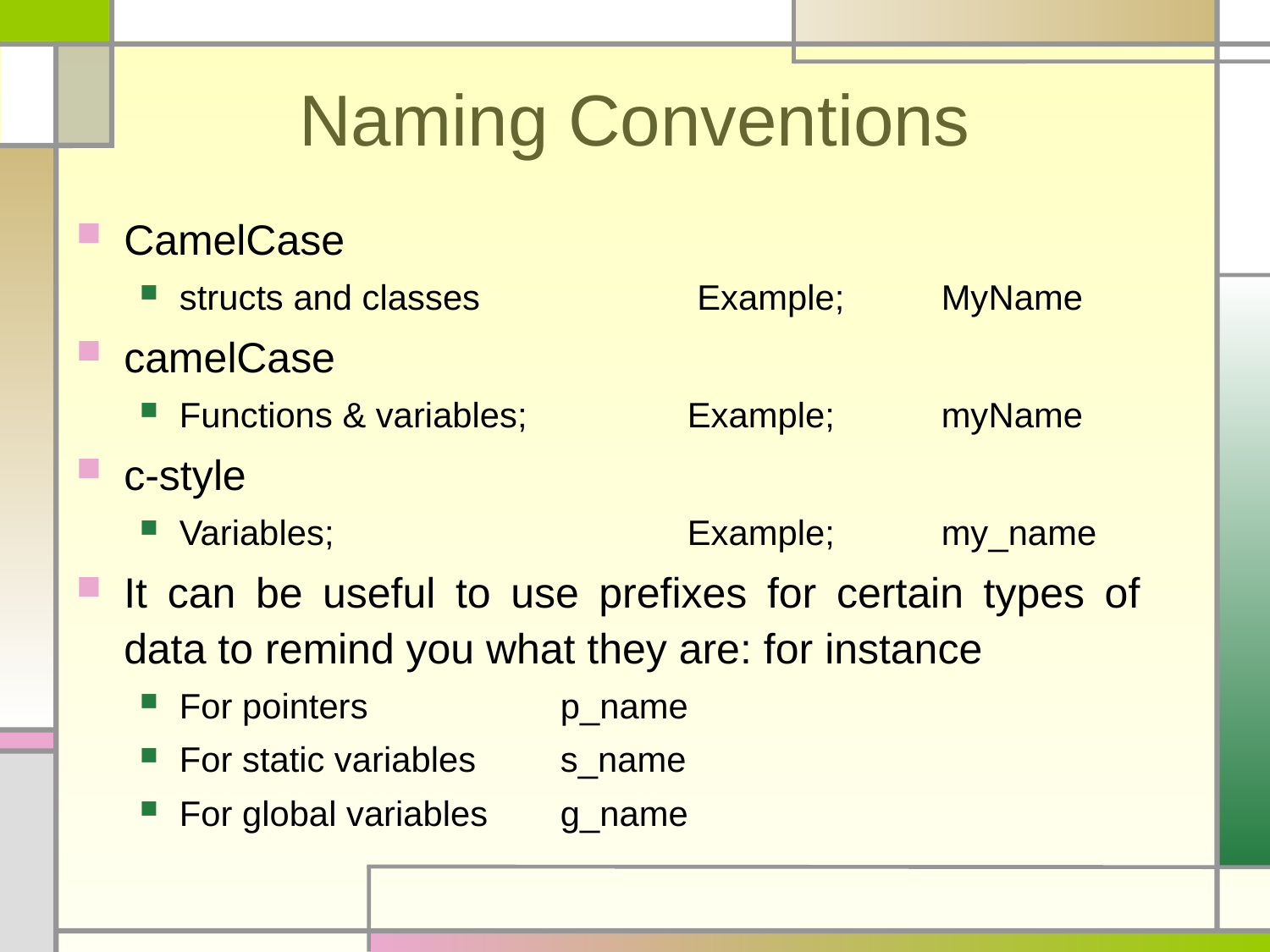

# Naming Conventions
CamelCase
structs and classes 		 Example; 	MyName
camelCase
Functions & variables;	 	Example; 	myName
c-style
Variables; 			Example; 	my_name
It can be useful to use prefixes for certain types of data to remind you what they are: for instance
For pointers		p_name
For static variables	s_name
For global variables	g_name